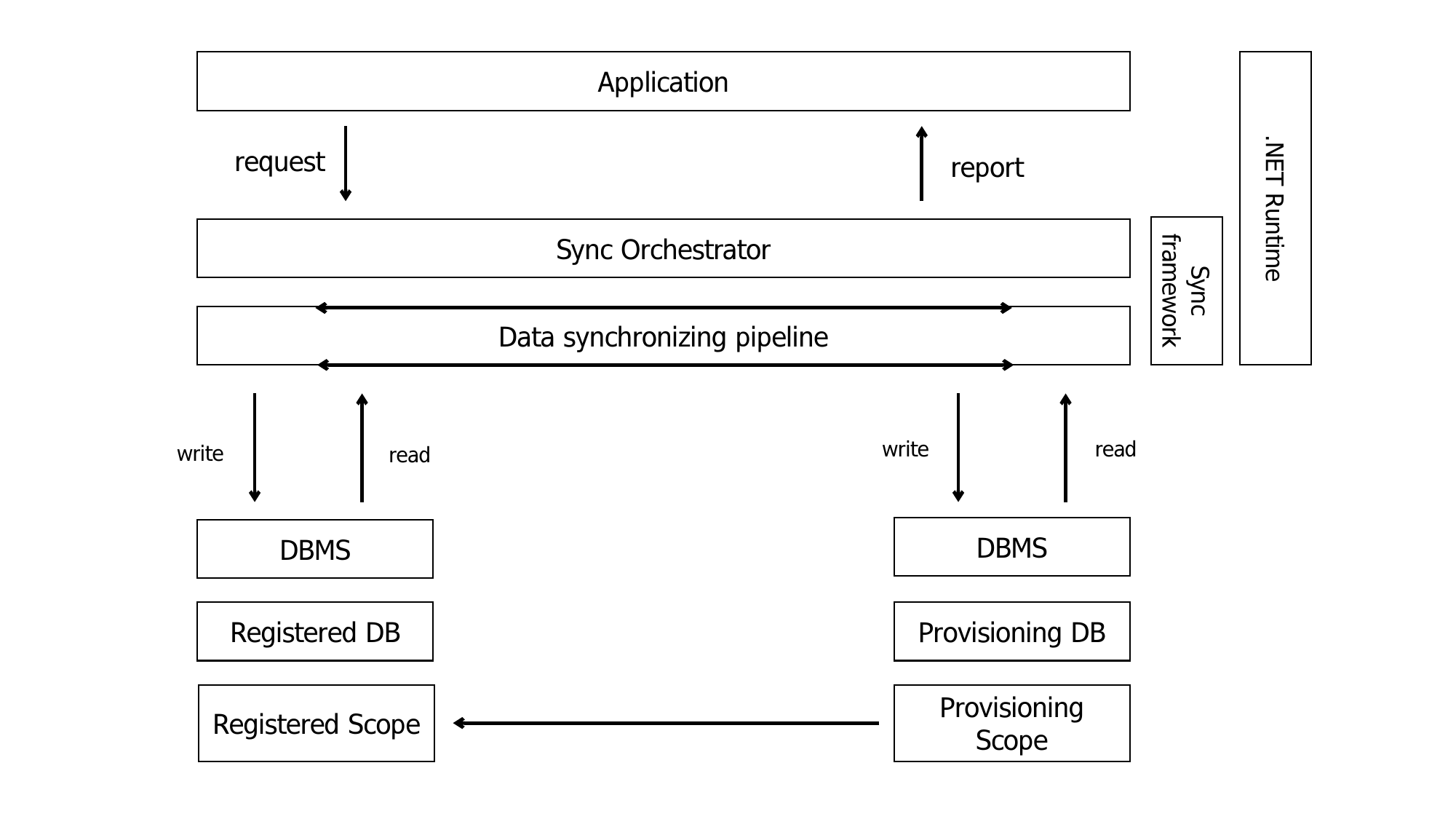

Application
request
report
.NET Runtime
Sync Orchestrator
Sync framework
Data synchronizing pipeline
write
read
write
read
DBMS
DBMS
Registered DB
Provisioning DB
Registered Scope
Provisioning Scope